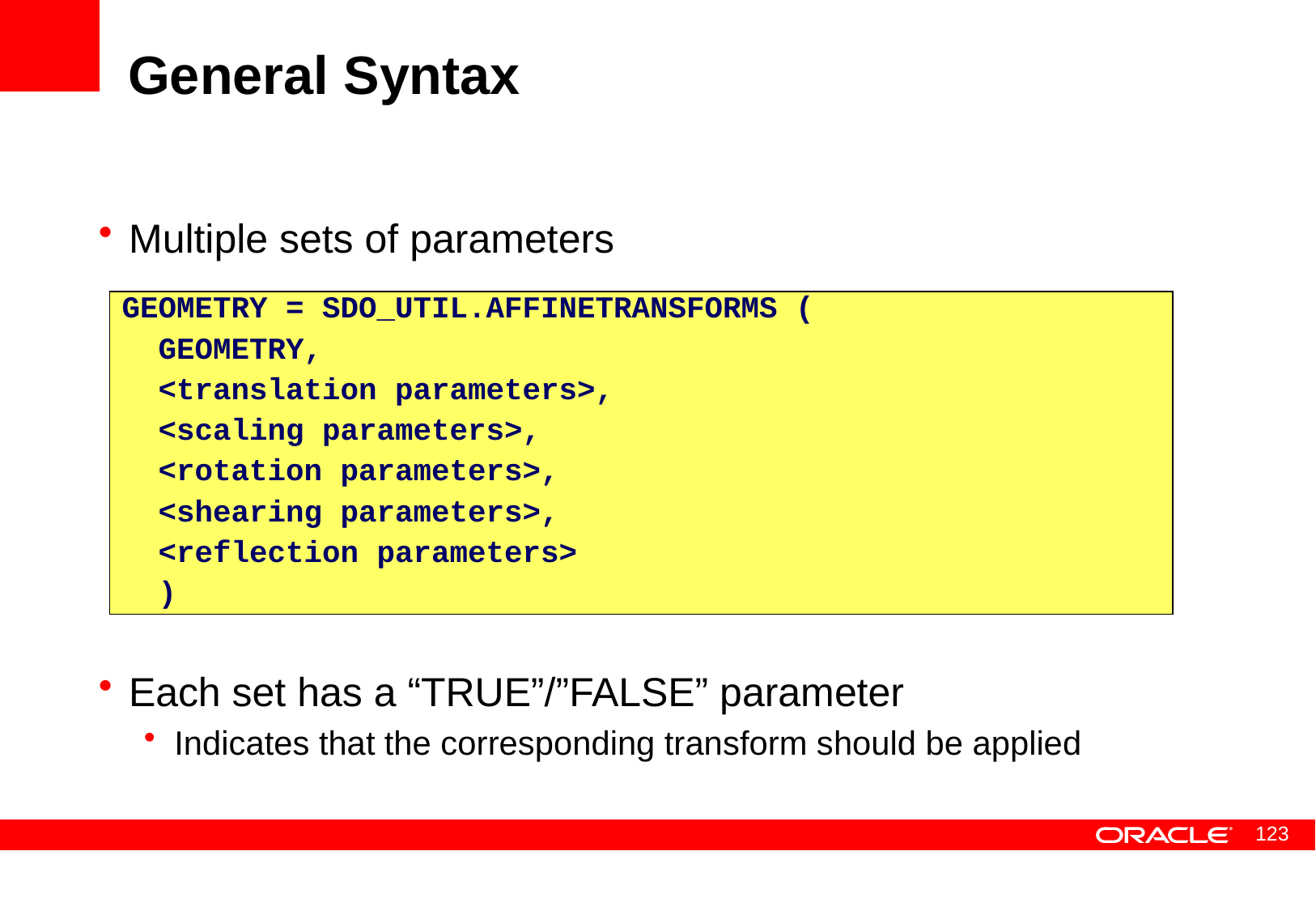

# General Syntax
Multiple sets of parameters

Each set has a “TRUE”/”FALSE” parameter
Indicates that the corresponding transform should be applied
GEOMETRY = SDO_UTIL.AFFINETRANSFORMS (
  GEOMETRY,
  <translation parameters>,
  <scaling parameters>,
  <rotation parameters>,
  <shearing parameters>,
  <reflection parameters>
  )